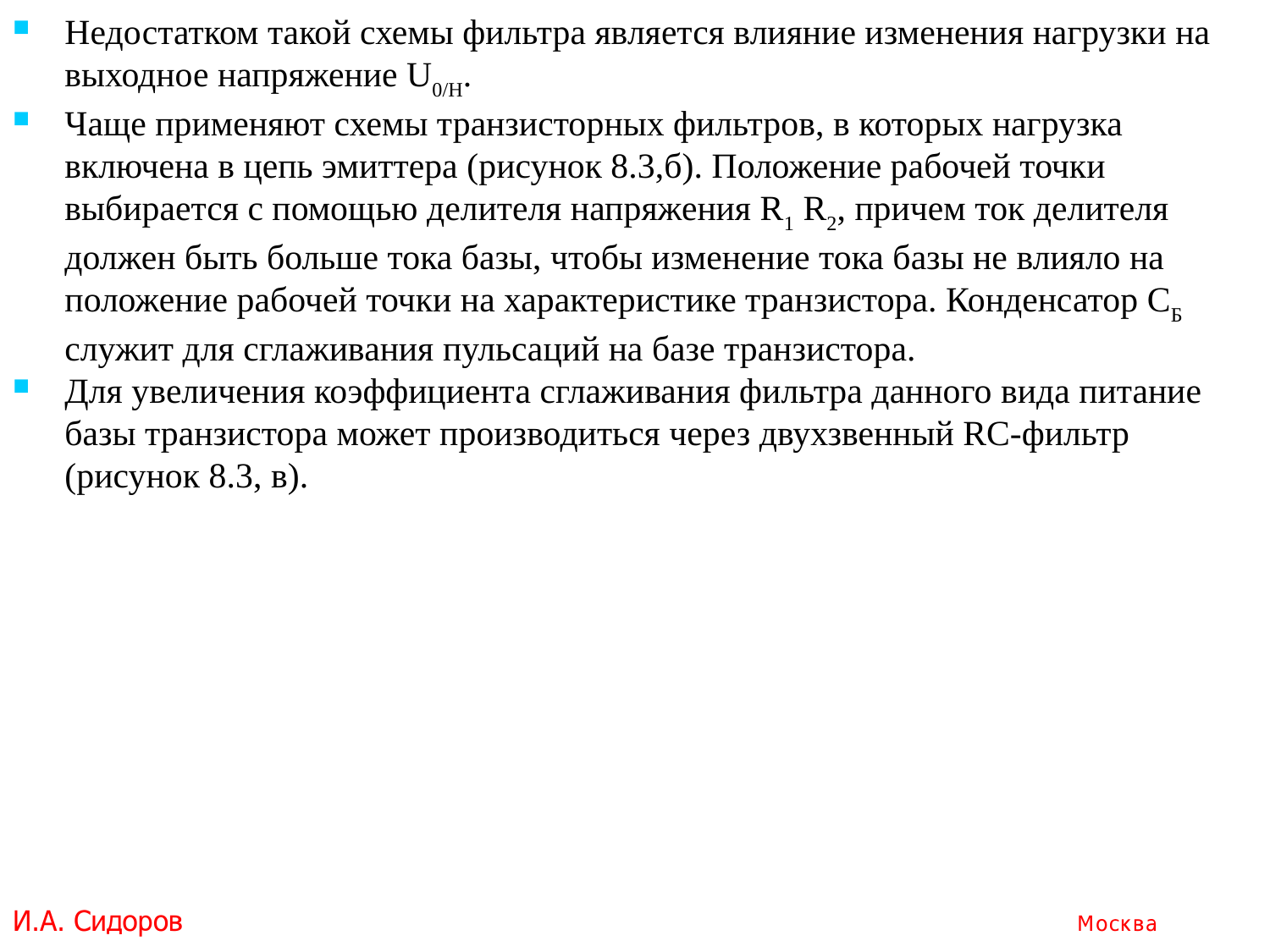

Недостатком такой схемы фильтра является влияние изменения нагрузки на выходное напряжение U0/H.
Чаще применяют схемы транзисторных фильтров, в которых нагрузка включена в цепь эмиттера (рисунок 8.3,б). Положение рабочей точки выбирается с помощью делителя напряжения R1 R2, причем ток делителя должен быть больше тока базы, чтобы изменение тока базы не влияло на положение рабочей точки на характеристике транзистора. Конденсатор СБ служит для сглаживания пульсаций на базе транзистора.
Для увеличения коэффициента сглаживания фильтра данного вида питание базы транзистора может производиться через двухзвенный RC-фильтр (рисунок 8.3, в).

И.А. Сидоров                                                                                                       Москва